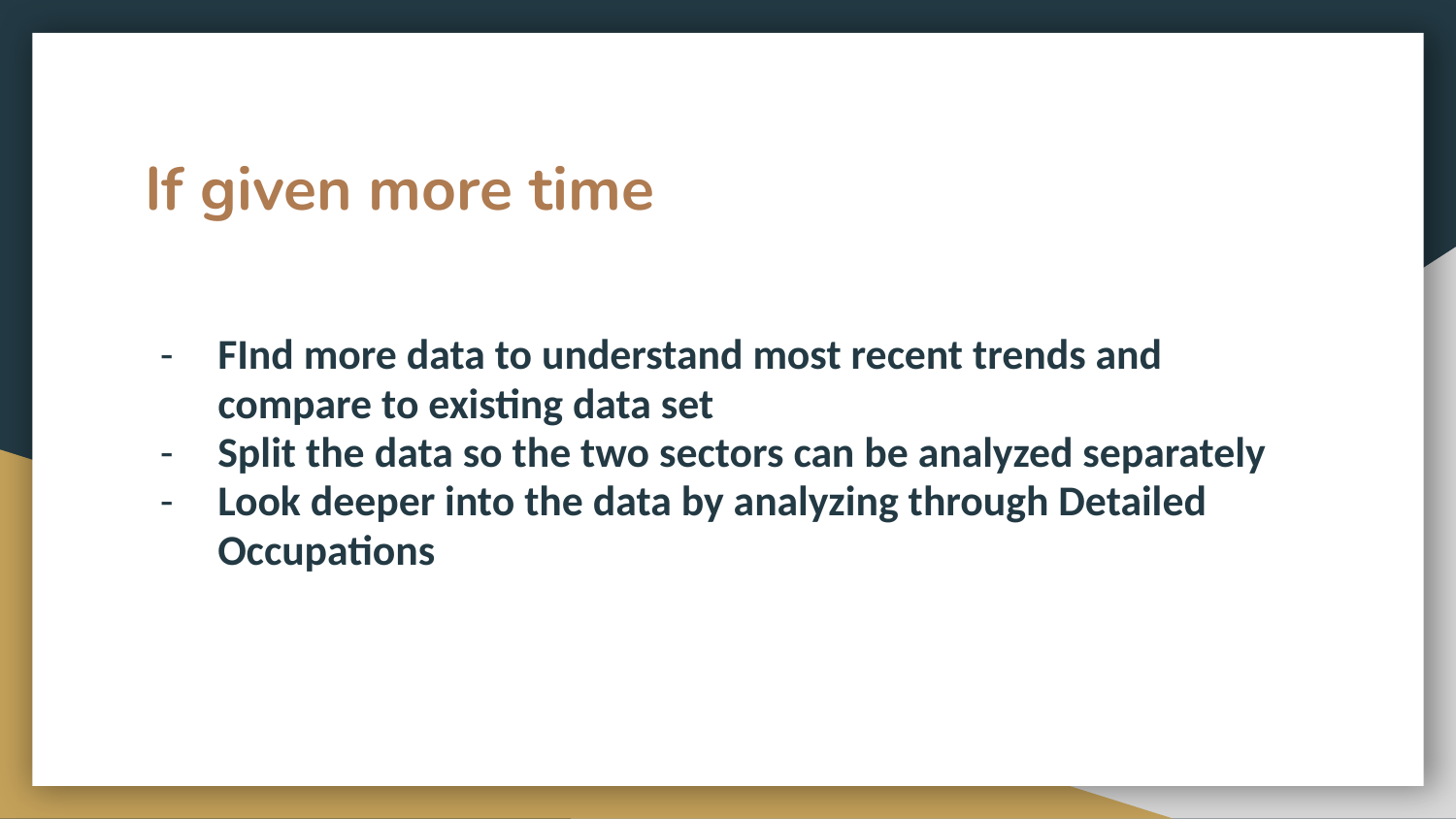

# If given more time
FInd more data to understand most recent trends and compare to existing data set
Split the data so the two sectors can be analyzed separately
Look deeper into the data by analyzing through Detailed Occupations